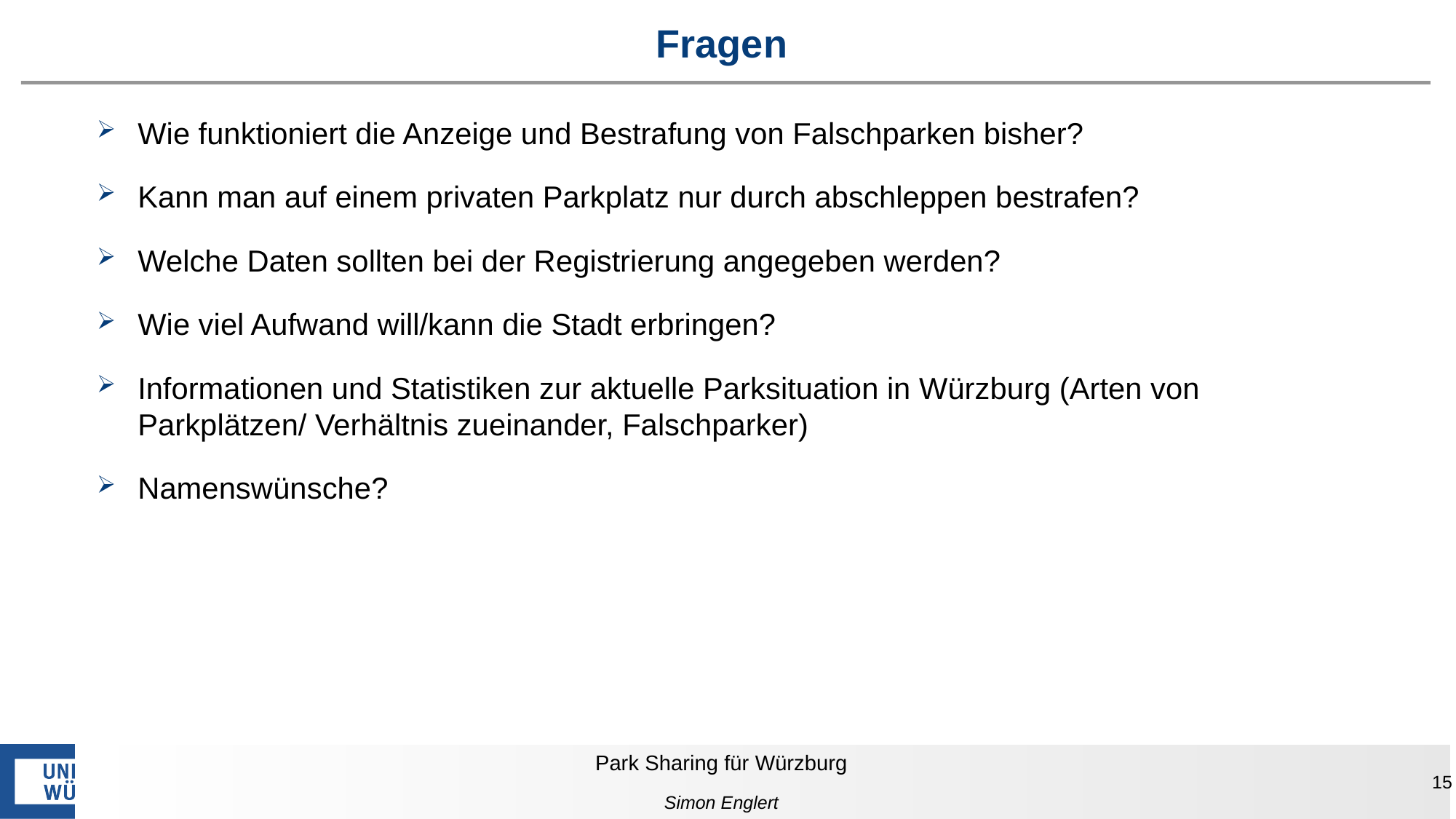

# Fragen
Wie funktioniert die Anzeige und Bestrafung von Falschparken bisher?
Kann man auf einem privaten Parkplatz nur durch abschleppen bestrafen?
Welche Daten sollten bei der Registrierung angegeben werden?
Wie viel Aufwand will/kann die Stadt erbringen?
Informationen und Statistiken zur aktuelle Parksituation in Würzburg (Arten von Parkplätzen/ Verhältnis zueinander, Falschparker)
Namenswünsche?